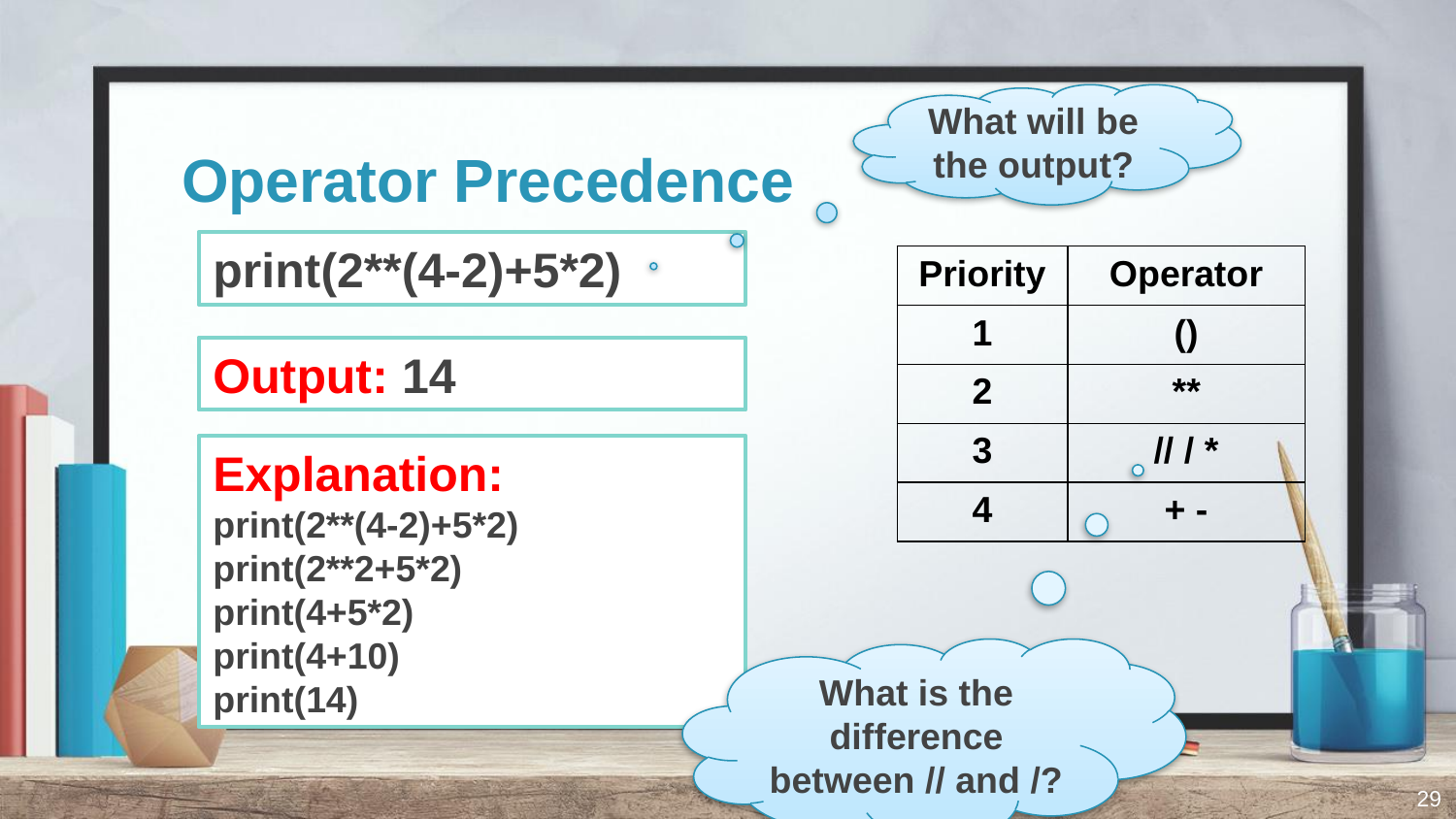

What will be the output?
# Operator Precedence
print(2**(4-2)+5*2)
| Priority | Operator |
| --- | --- |
| 1 | () |
| 2 | \*\* |
| 3 | // / \* |
| 4 | + - |

Output: 14
Explanation:
print(2**(4-2)+5*2)
print(2**2+5*2)
print(4+5*2)
print(4+10)
print(14)
What is the difference between // and /?
29